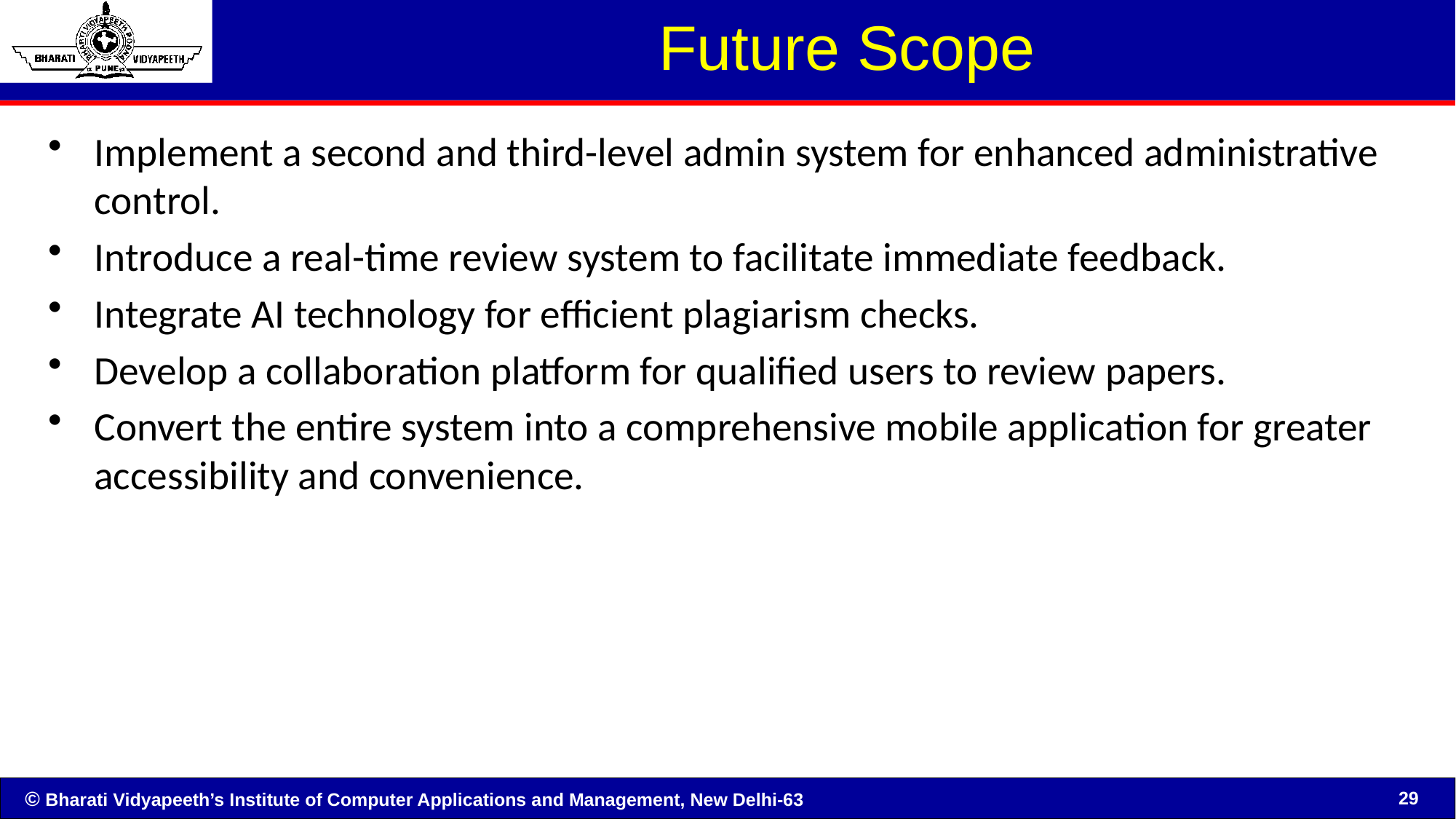

# Future Scope
Implement a second and third-level admin system for enhanced administrative control.
Introduce a real-time review system to facilitate immediate feedback.
Integrate AI technology for efficient plagiarism checks.
Develop a collaboration platform for qualified users to review papers.
Convert the entire system into a comprehensive mobile application for greater accessibility and convenience.